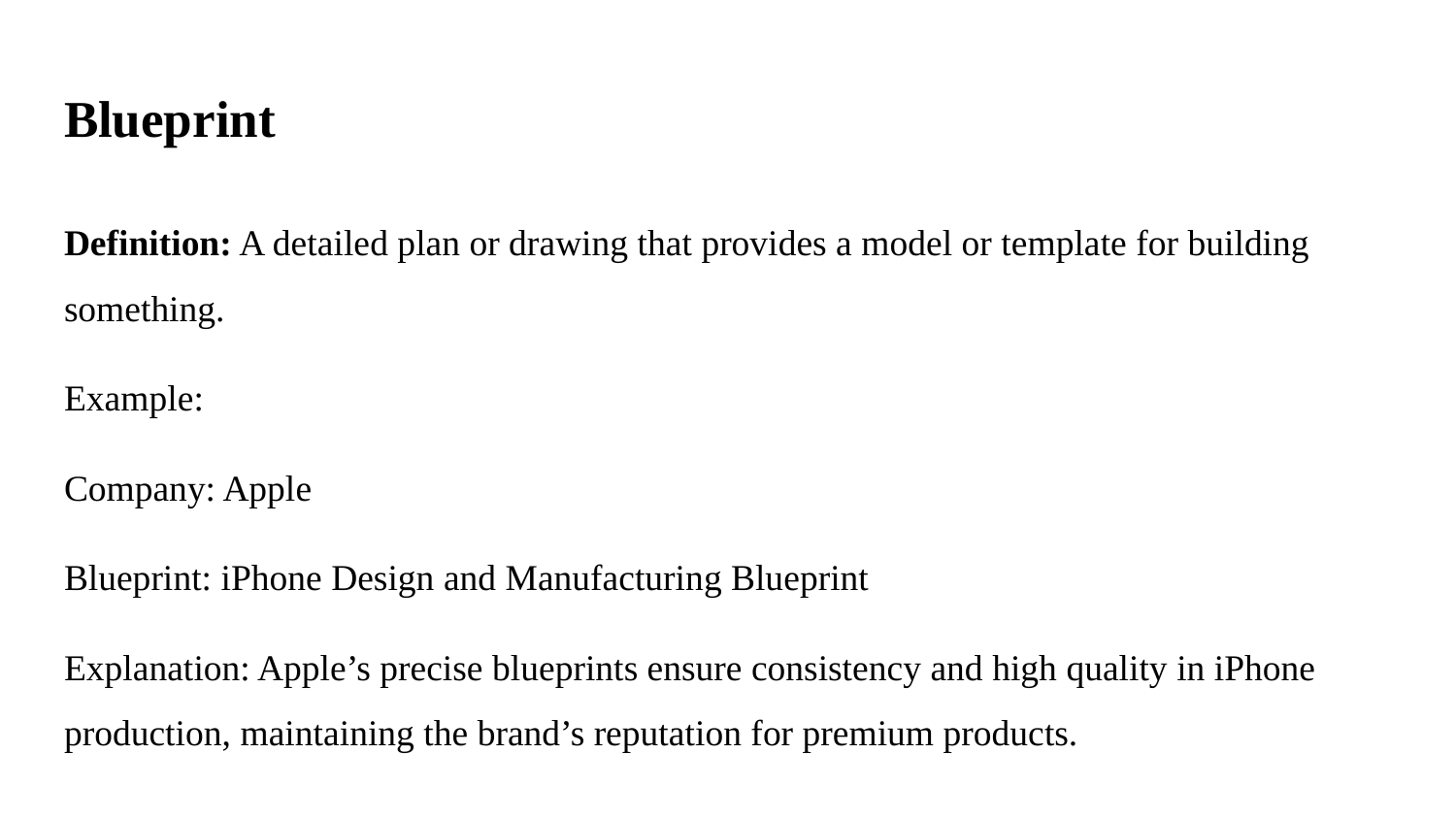

# Blueprint
Definition: A detailed plan or drawing that provides a model or template for building something.
Example:
Company: Apple
Blueprint: iPhone Design and Manufacturing Blueprint
Explanation: Apple’s precise blueprints ensure consistency and high quality in iPhone production, maintaining the brand’s reputation for premium products.